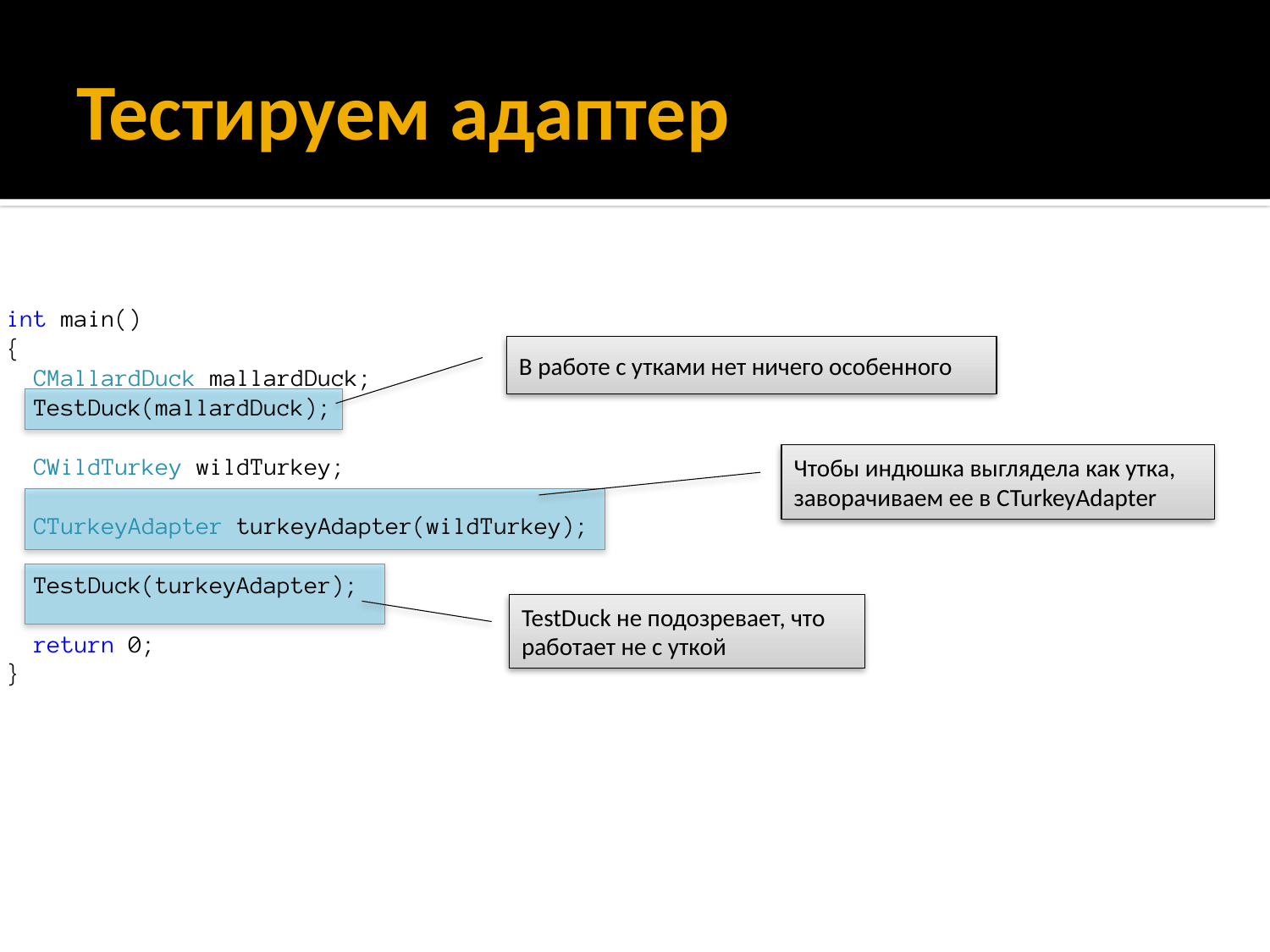

# Тестируем адаптер
int main()
{
  CMallardDuck mallardDuck;
  TestDuck(mallardDuck);

  CWildTurkey wildTurkey;

  CTurkeyAdapter turkeyAdapter(wildTurkey);

  TestDuck(turkeyAdapter);

  return 0;
}
В работе с утками нет ничего особенного

Чтобы индюшка выглядела как утка, заворачиваем ее в CTurkeyAdapter

TestDuck не подозревает, что работает не с уткой